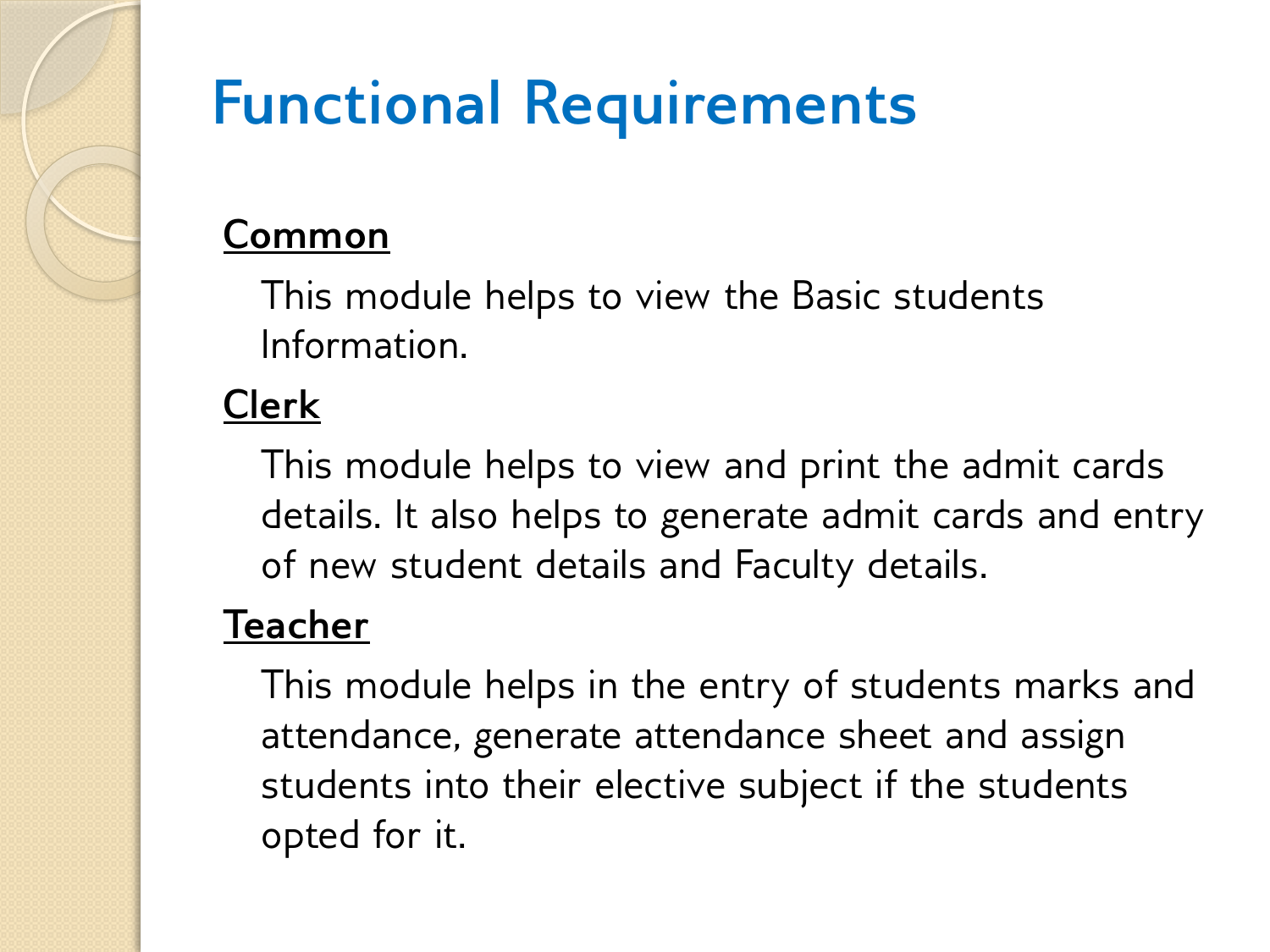

# Functional Requirements
Common
	This module helps to view the Basic students Information.
Clerk
		This module helps to view and print the admit cards details. It also helps to generate admit cards and entry of new student details and Faculty details.
Teacher
		This module helps in the entry of students marks and attendance, generate attendance sheet and assign students into their elective subject if the students opted for it.